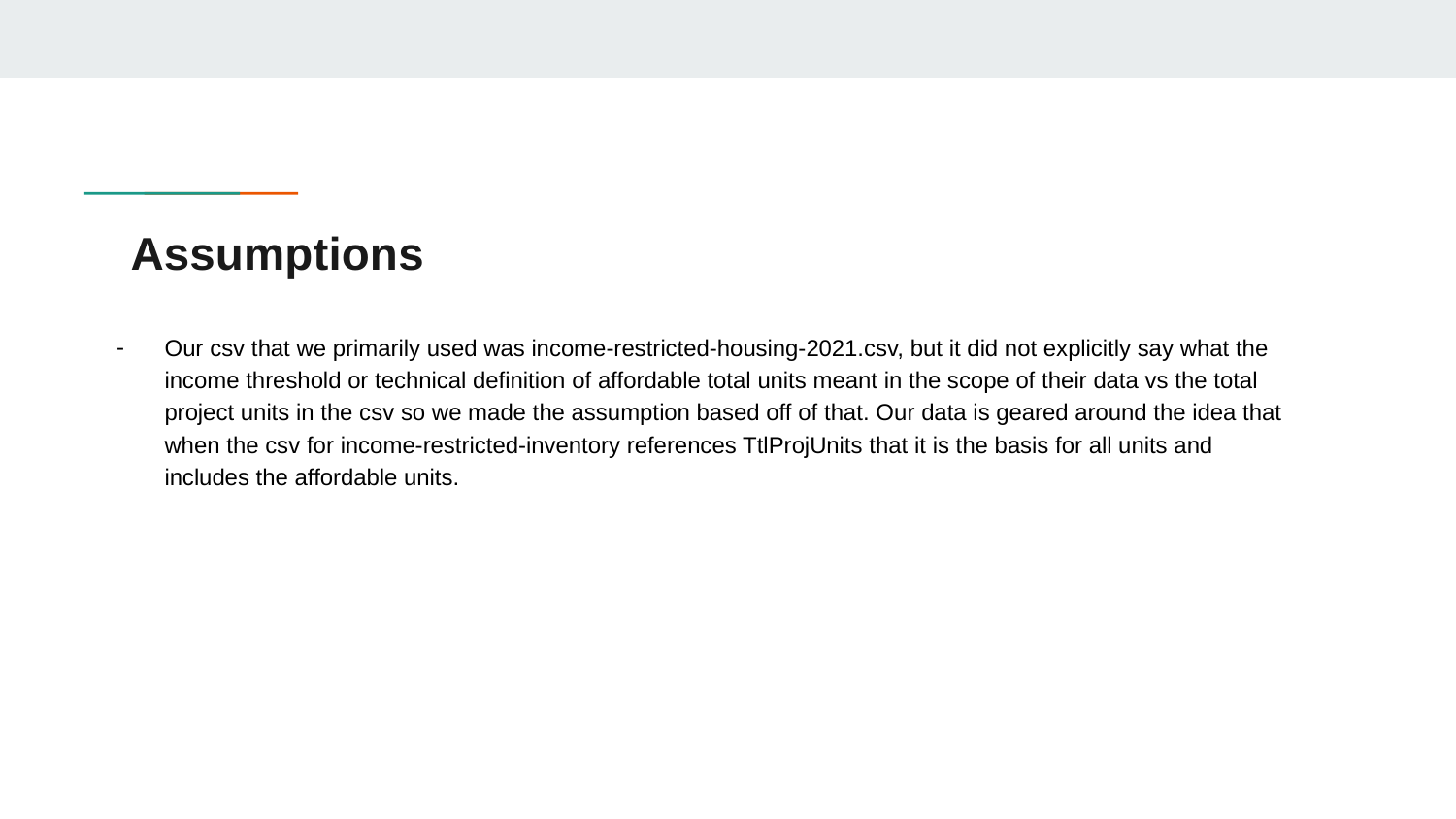

# Assumptions
Our csv that we primarily used was income-restricted-housing-2021.csv, but it did not explicitly say what the income threshold or technical definition of affordable total units meant in the scope of their data vs the total project units in the csv so we made the assumption based off of that. Our data is geared around the idea that when the csv for income-restricted-inventory references TtlProjUnits that it is the basis for all units and includes the affordable units.